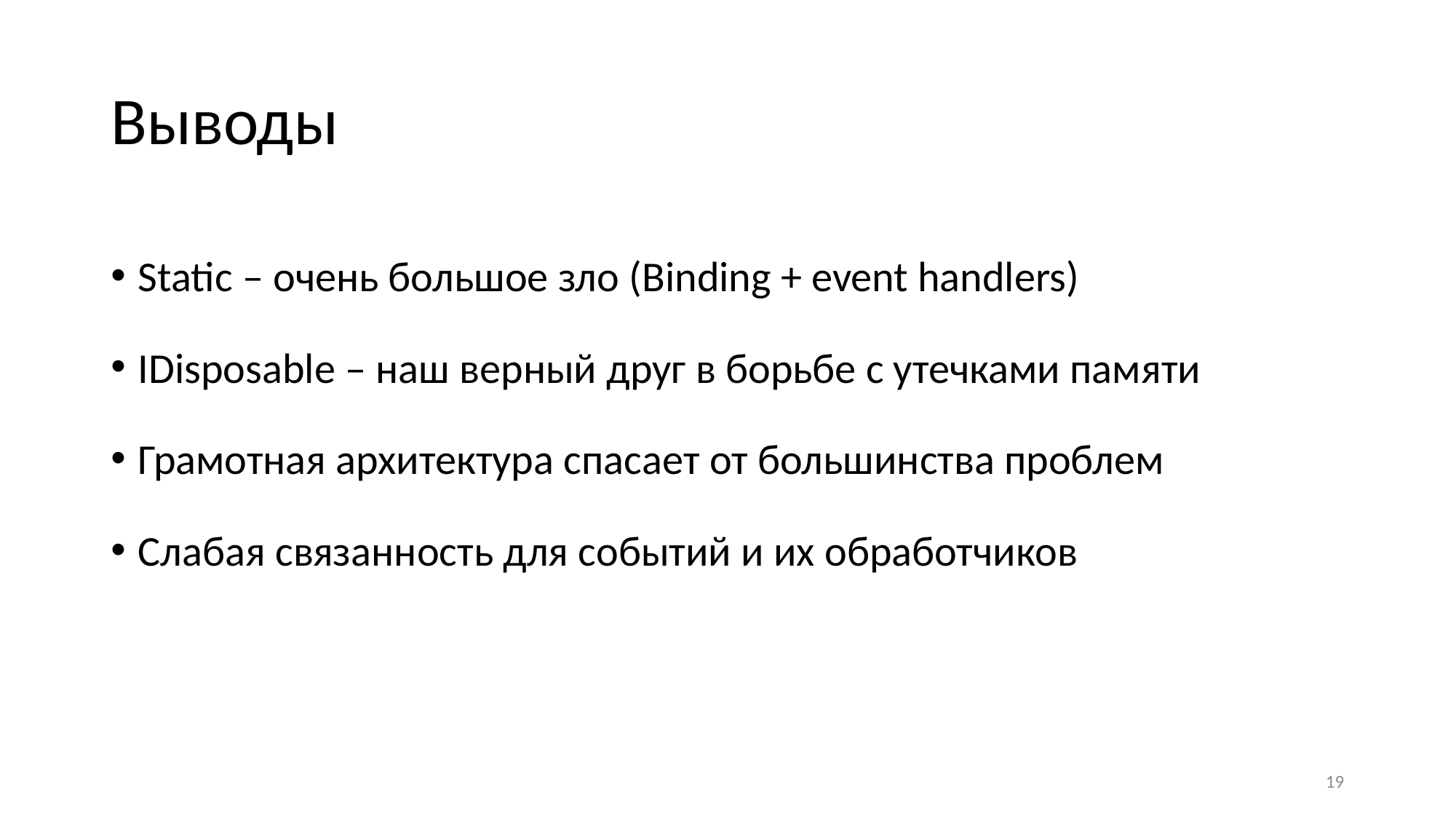

# Выводы
Static – очень большое зло (Binding + event handlers)
IDisposable – наш верный друг в борьбе с утечками памяти
Грамотная архитектура спасает от большинства проблем
Слабая связанность для событий и их обработчиков
19